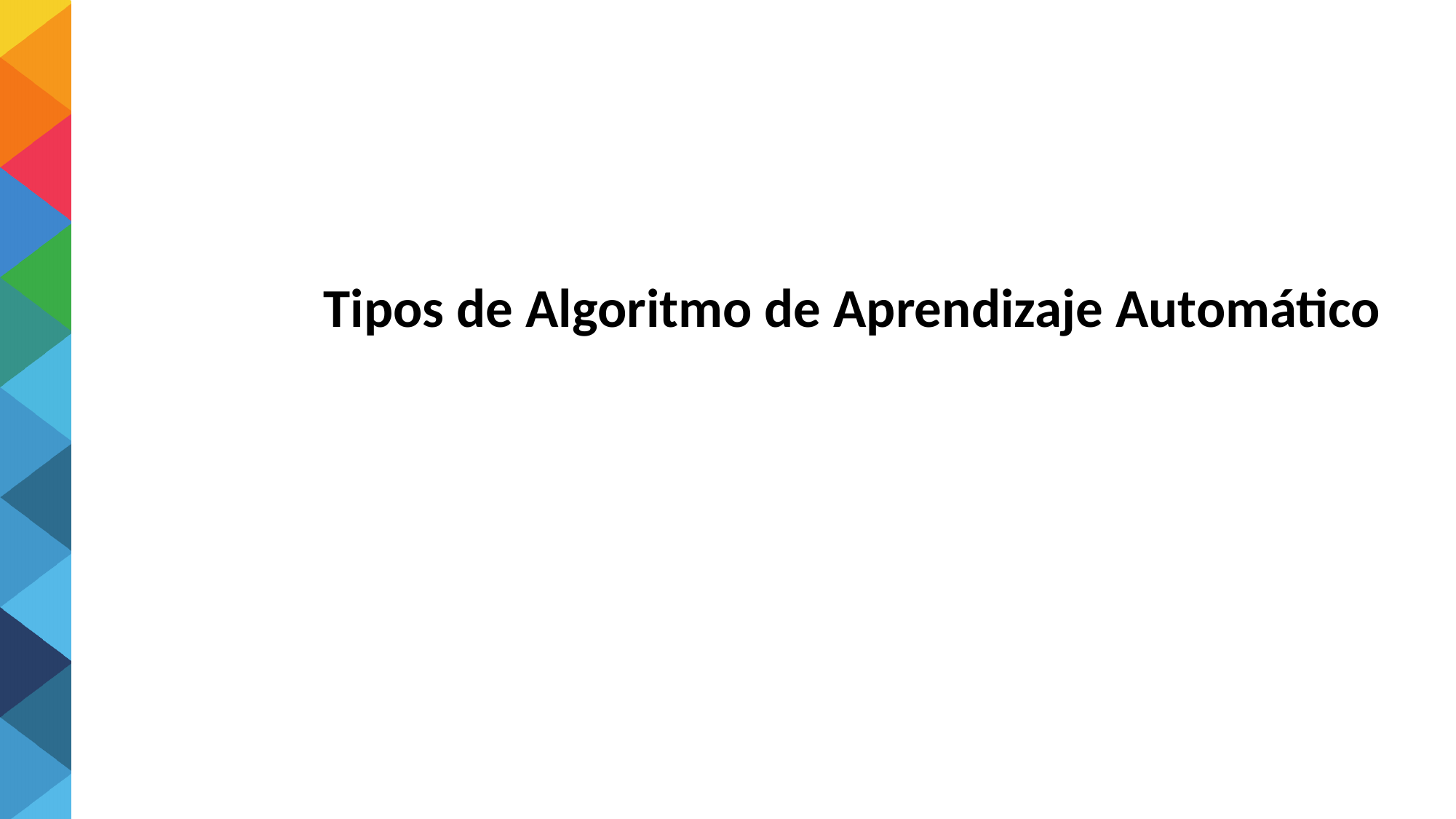

# Tipos de Algoritmo de Aprendizaje Automático